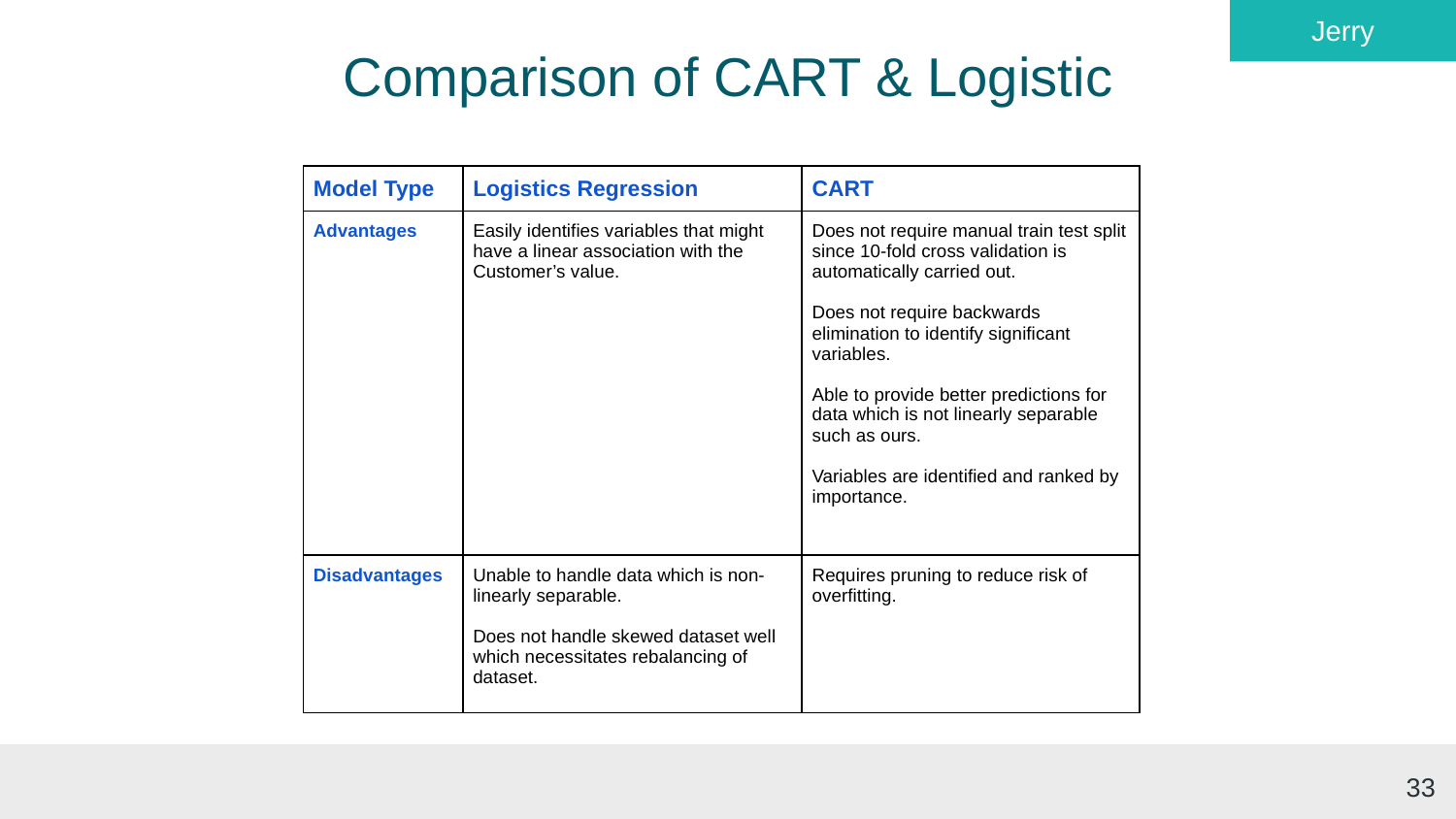

Jerry
# Comparison of CART & Logistic
| Model Type | Logistics Regression | CART |
| --- | --- | --- |
| Advantages | Easily identifies variables that might have a linear association with the Customer’s value. | Does not require manual train test split since 10-fold cross validation is automatically carried out. Does not require backwards elimination to identify significant variables. Able to provide better predictions for data which is not linearly separable such as ours. Variables are identified and ranked by importance. |
| Disadvantages | Unable to handle data which is non-linearly separable. Does not handle skewed dataset well which necessitates rebalancing of dataset. | Requires pruning to reduce risk of overfitting. |
33